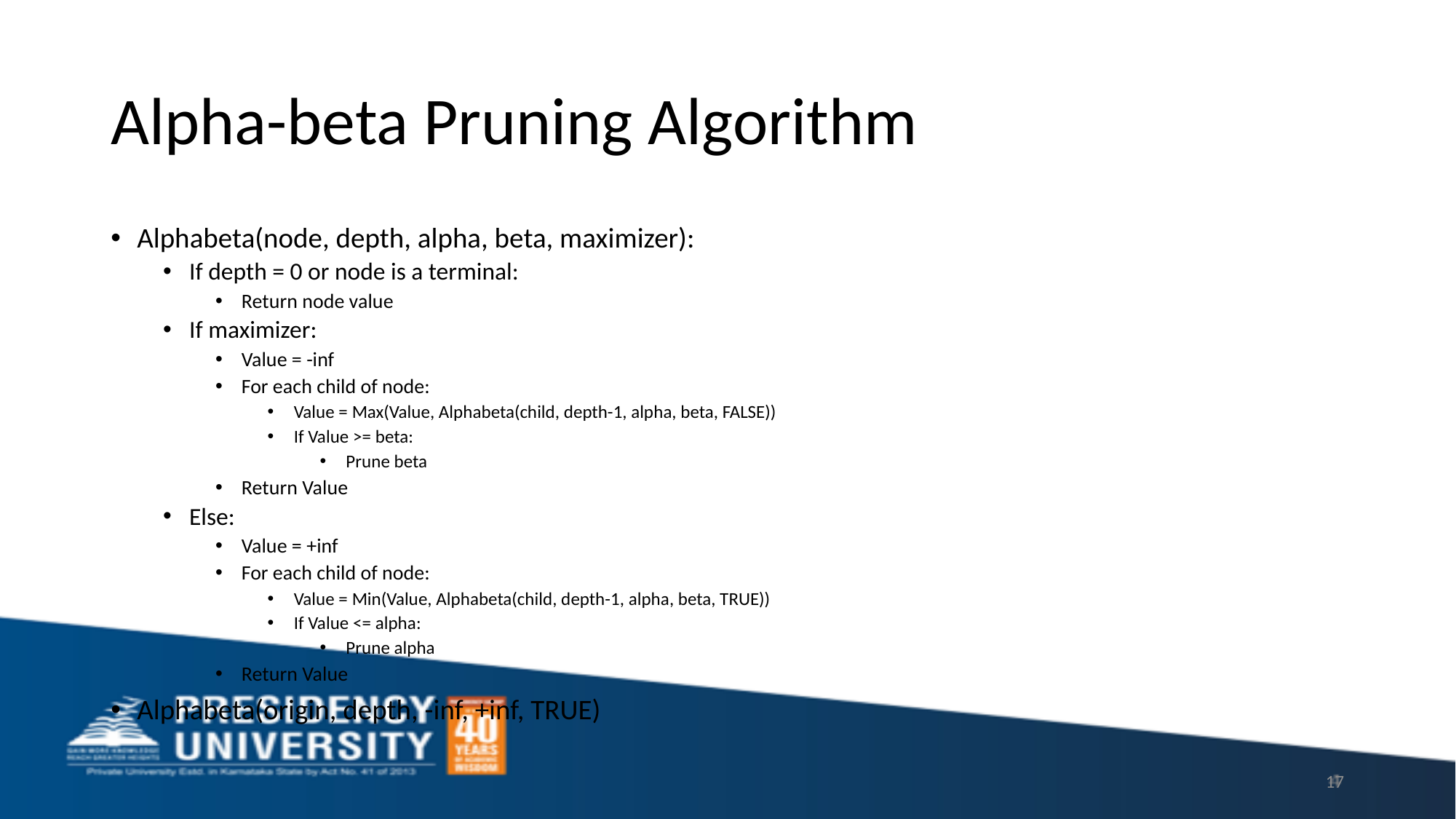

# Alpha-beta Pruning Algorithm
Alphabeta(node, depth, alpha, beta, maximizer):
If depth = 0 or node is a terminal:
Return node value
If maximizer:
Value = -inf
For each child of node:
Value = Max(Value, Alphabeta(child, depth-1, alpha, beta, FALSE))
If Value >= beta:
Prune beta
Return Value
Else:
Value = +inf
For each child of node:
Value = Min(Value, Alphabeta(child, depth-1, alpha, beta, TRUE))
If Value <= alpha:
Prune alpha
Return Value
Alphabeta(origin, depth, -inf, +inf, TRUE)
17